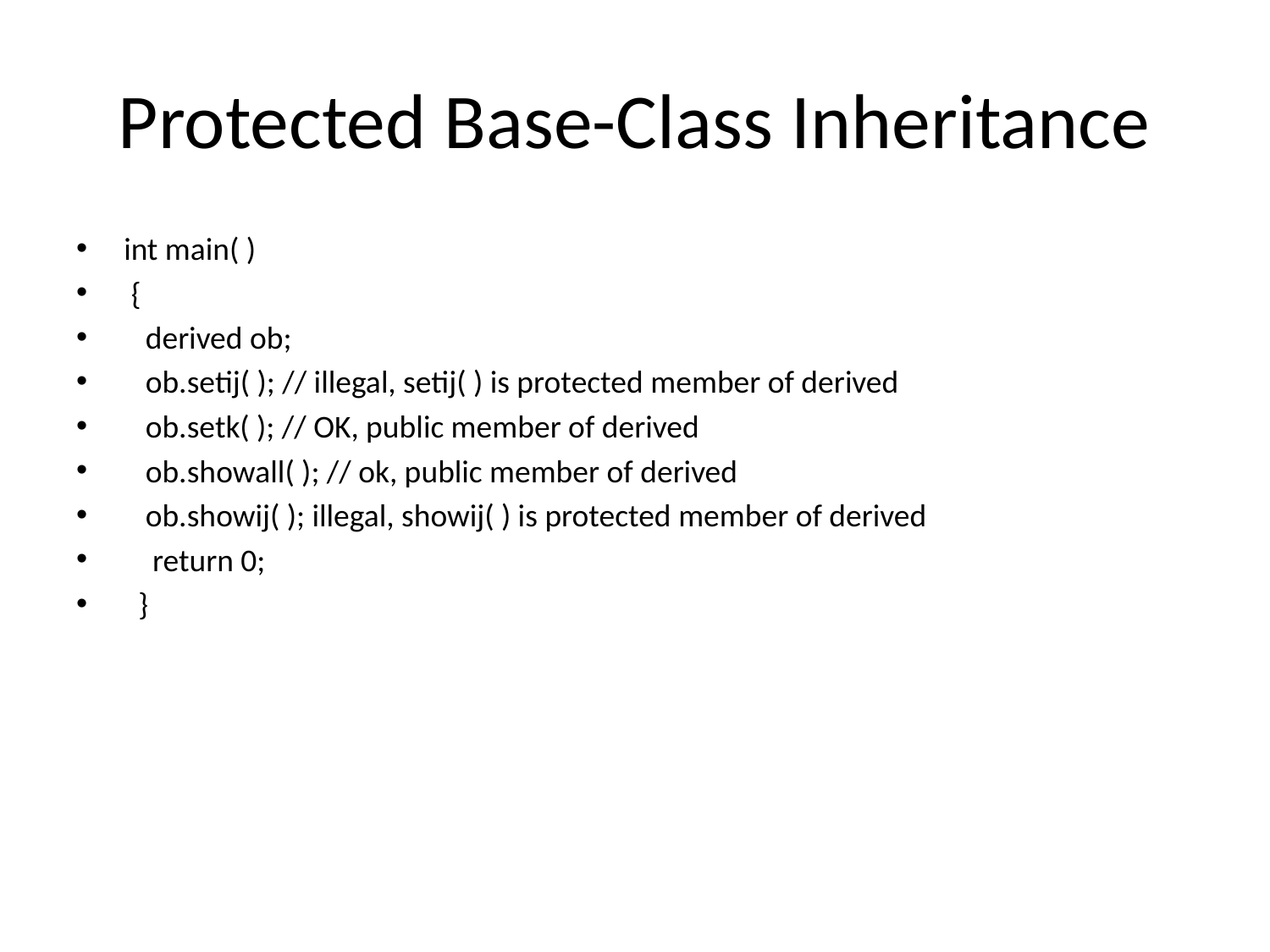

# Protected Base-Class Inheritance
int main( )
 {
   derived ob;
   ob.setij( ); // illegal, setij( ) is protected member of derived
   ob.setk( ); // OK, public member of derived
   ob.showall( ); // ok, public member of derived
   ob.showij( ); illegal, showij( ) is protected member of derived
    return 0;
  }